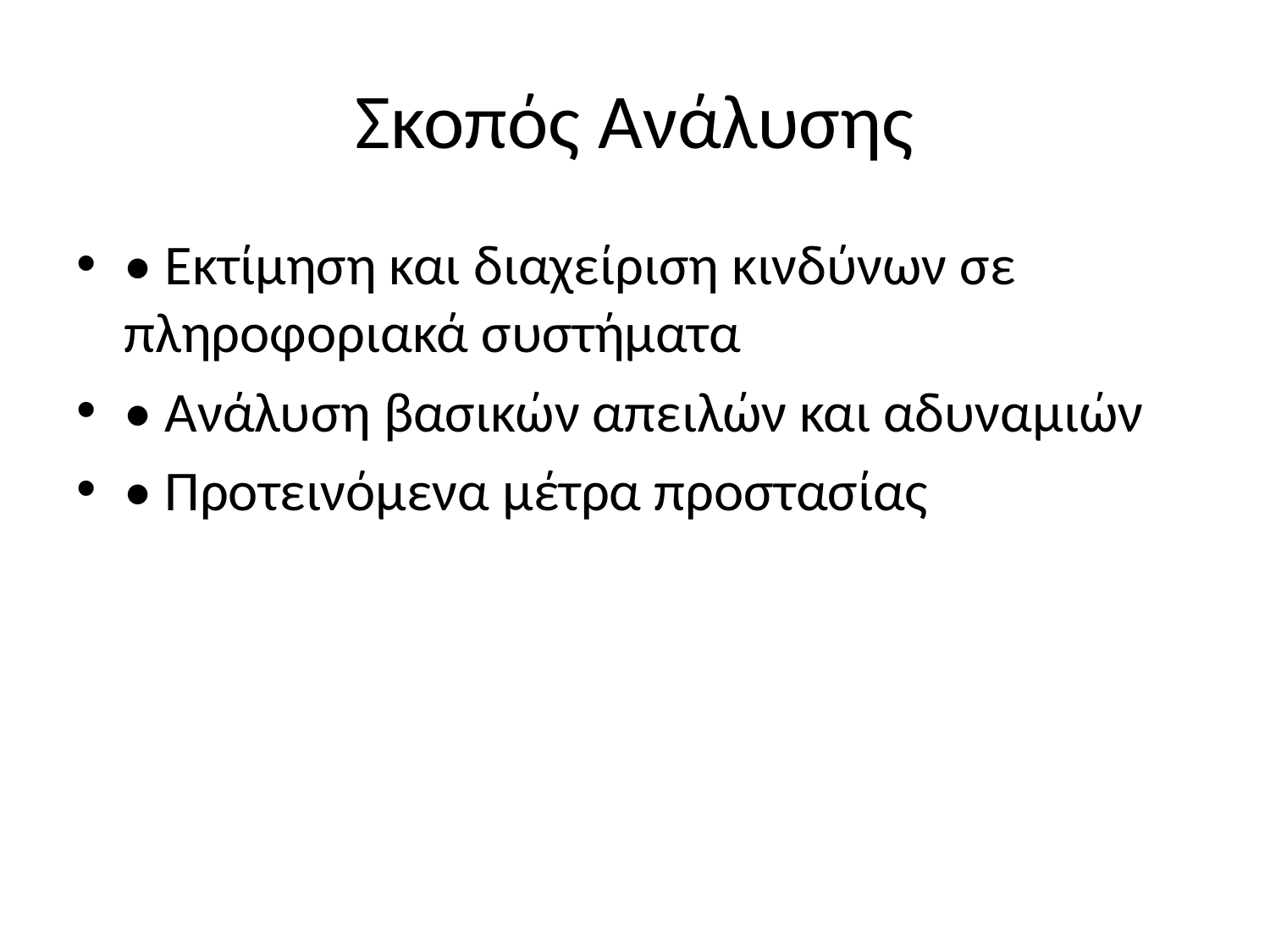

# Σκοπός Ανάλυσης
• Εκτίμηση και διαχείριση κινδύνων σε πληροφοριακά συστήματα
• Ανάλυση βασικών απειλών και αδυναμιών
• Προτεινόμενα μέτρα προστασίας